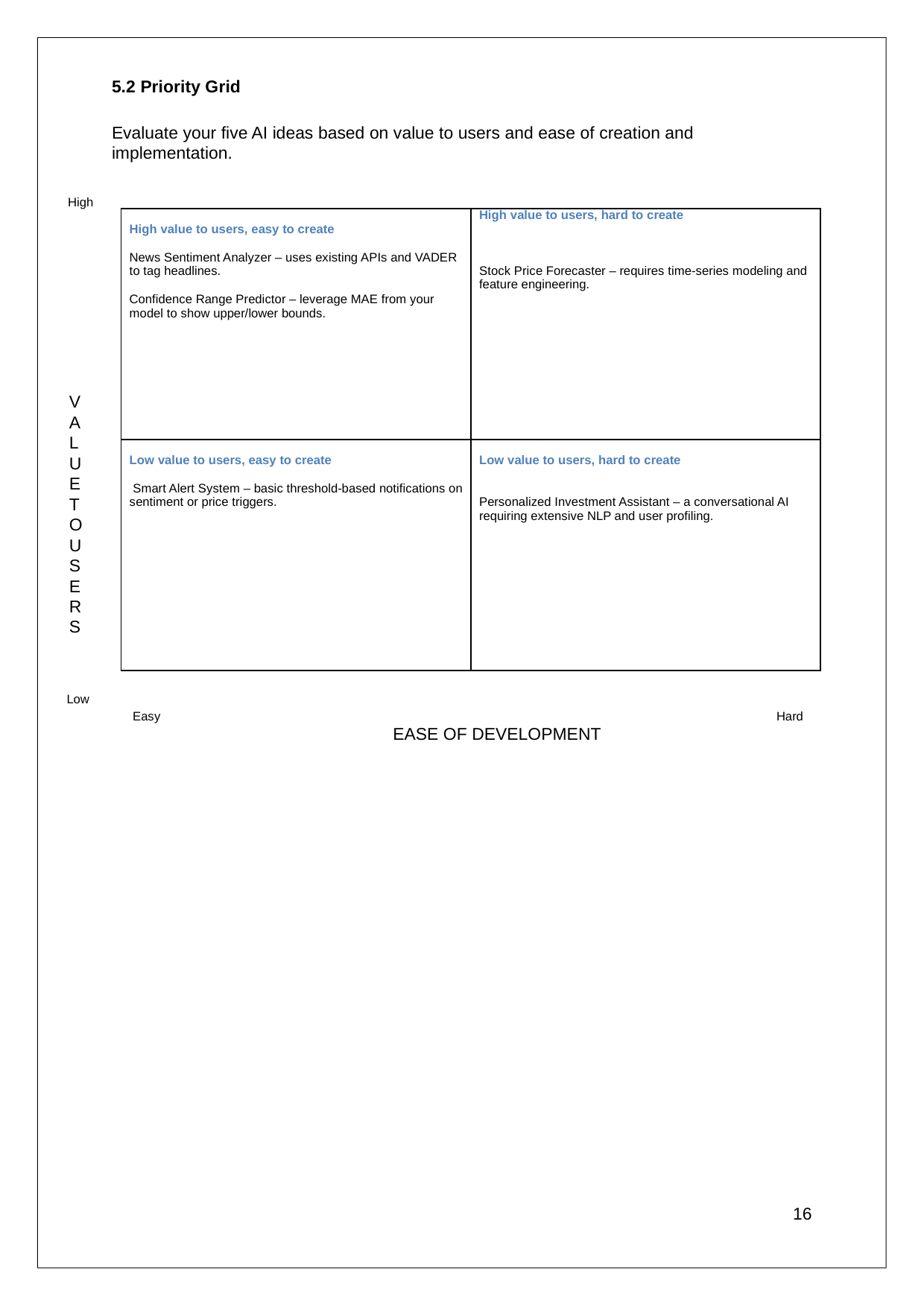

5.2 Priority Grid

Evaluate your five AI ideas based on value to users and ease of creation and implementation.

High
| High value to users, easy to create News Sentiment Analyzer – uses existing APIs and VADER to tag headlines. Confidence Range Predictor – leverage MAE from your model to show upper/lower bounds. | High value to users, hard to create Stock Price Forecaster – requires time‑series modeling and feature engineering. |
| --- | --- |
| Low value to users, easy to create Smart Alert System – basic threshold‑based notifications on sentiment or price triggers. | Low value to users, hard to create Personalized Investment Assistant – a conversational AI requiring extensive NLP and user profiling. |
VALUE TO USERS
Low
Hard
Easy
EASE OF DEVELOPMENT
16